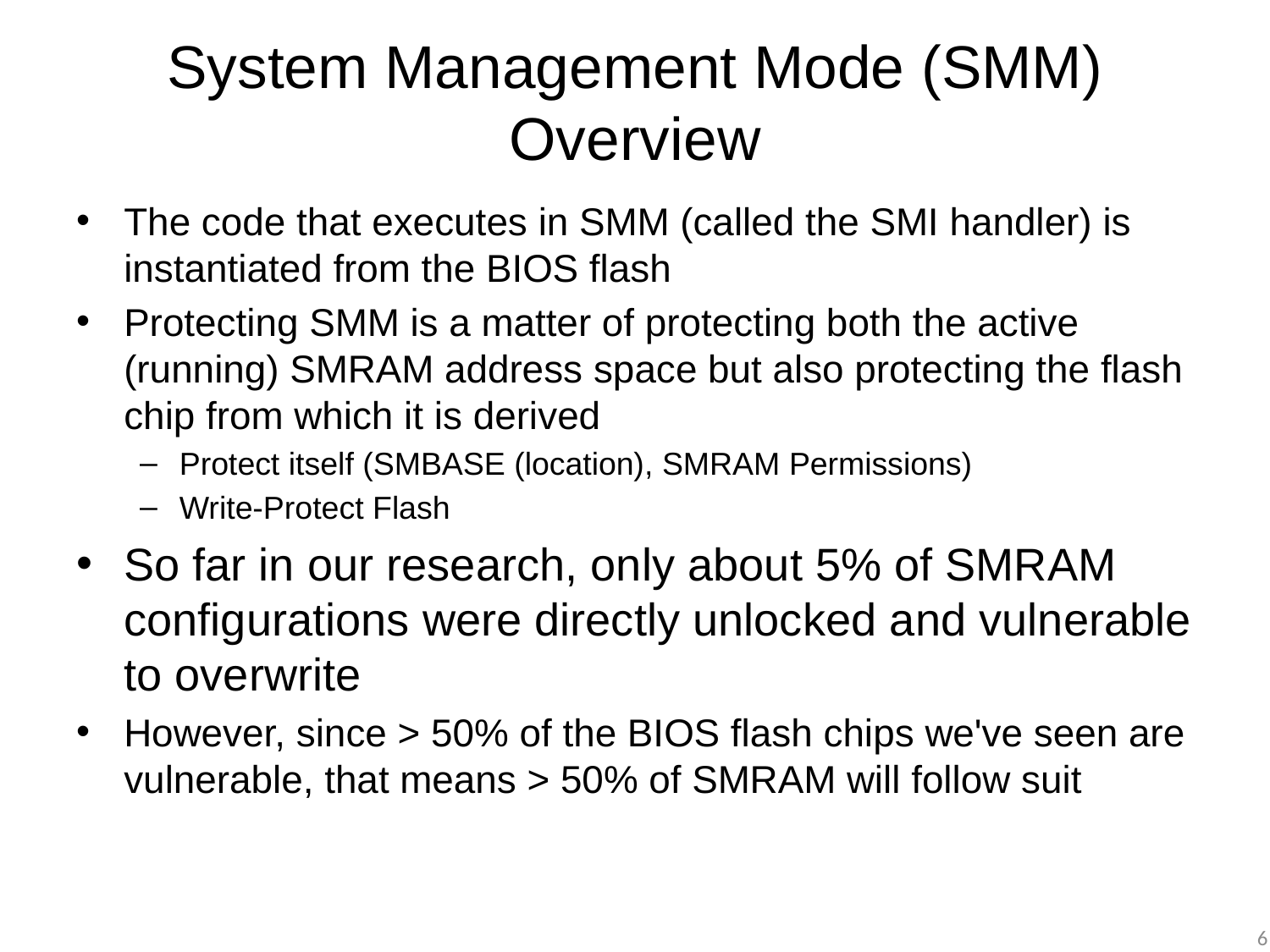

# System Management Mode (SMM) Overview
The code that executes in SMM (called the SMI handler) is instantiated from the BIOS flash
Protecting SMM is a matter of protecting both the active (running) SMRAM address space but also protecting the flash chip from which it is derived
Protect itself (SMBASE (location), SMRAM Permissions)
Write-Protect Flash
So far in our research, only about 5% of SMRAM configurations were directly unlocked and vulnerable to overwrite
However, since > 50% of the BIOS flash chips we've seen are vulnerable, that means > 50% of SMRAM will follow suit
6